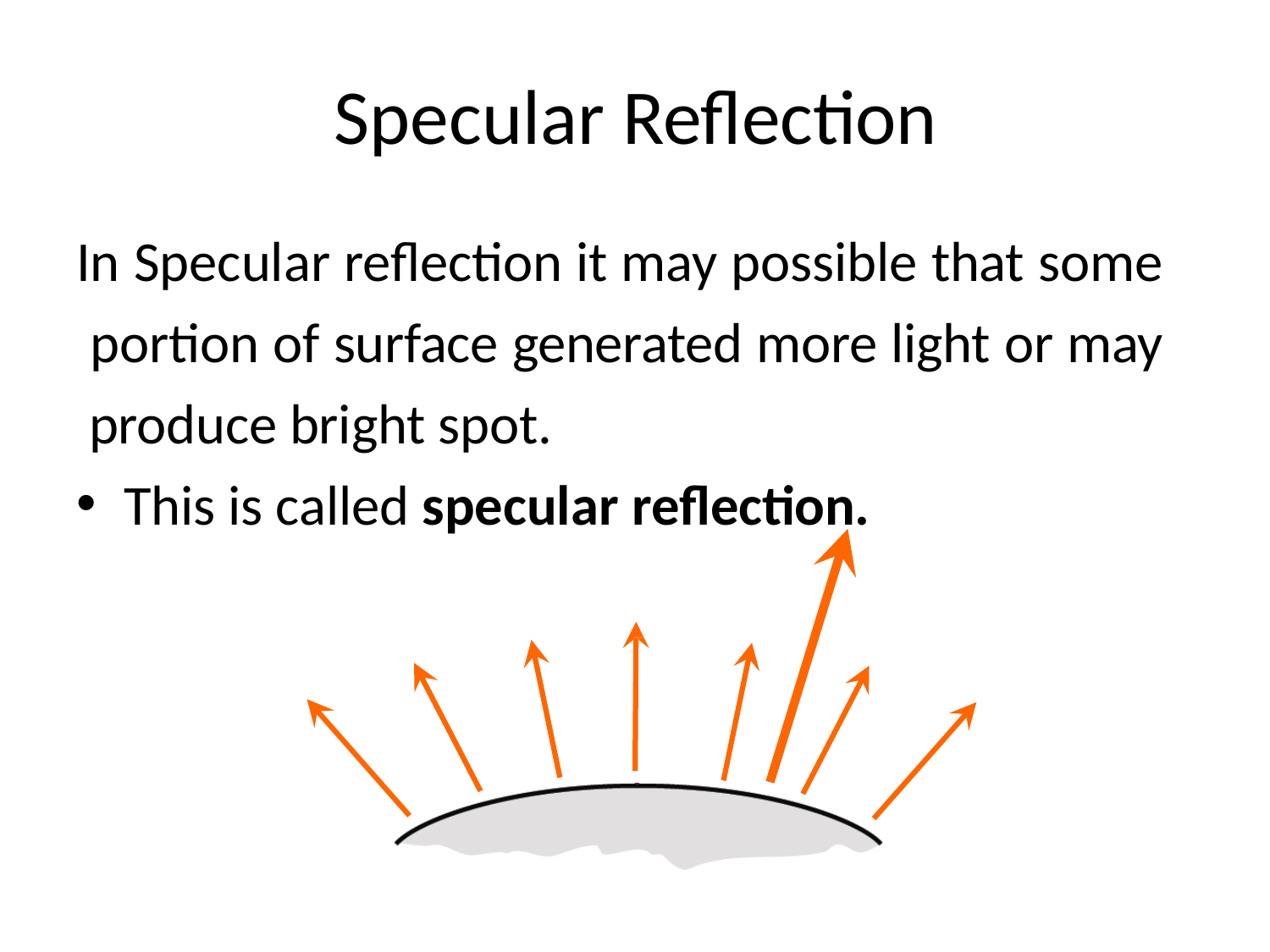

# Specular Reflection
In Specular reflection it may possible that some  portion of surface generated more light or may  produce bright spot.
This is called specular reflection.